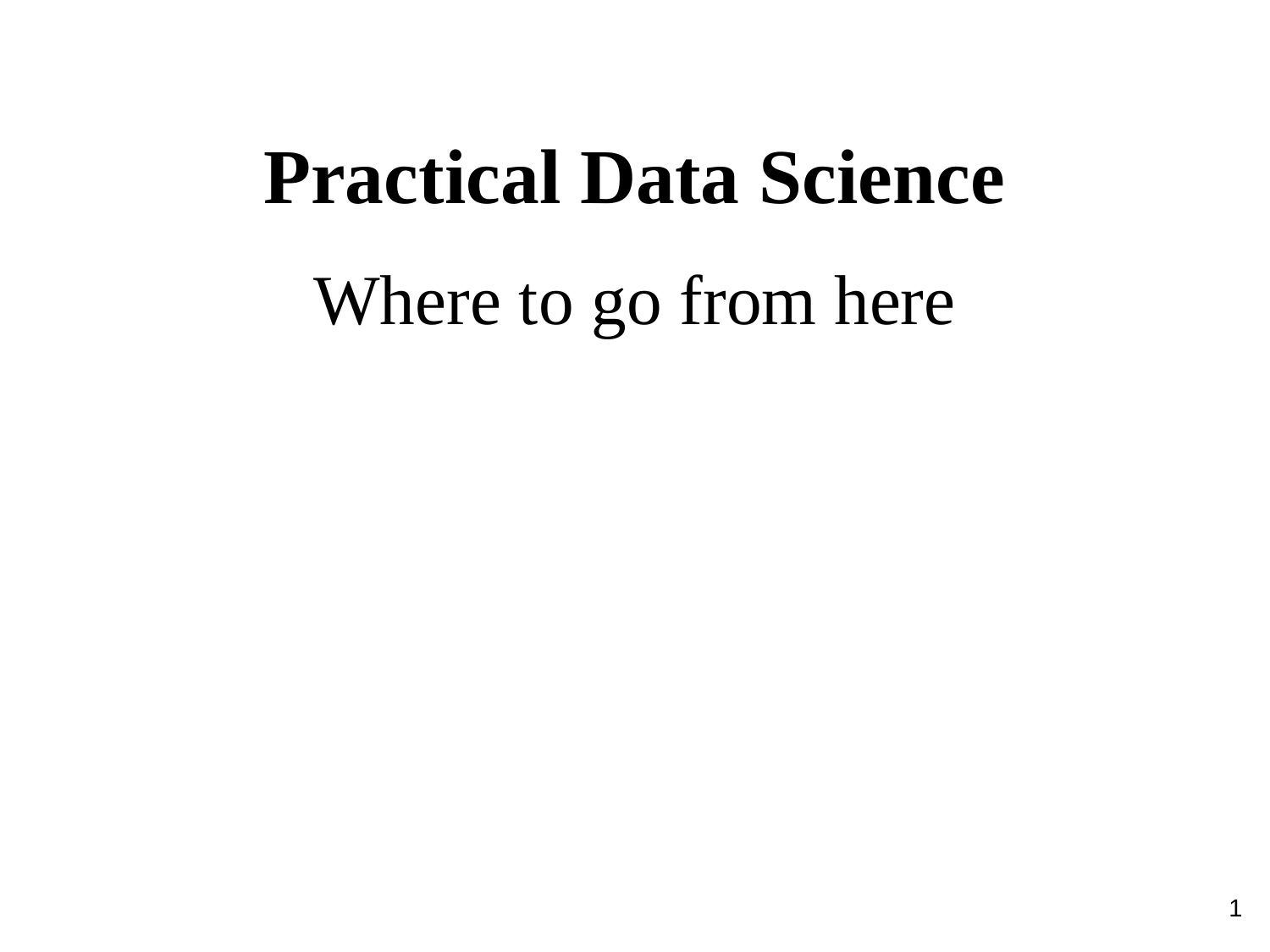

Practical Data Science
Where to go from here
1